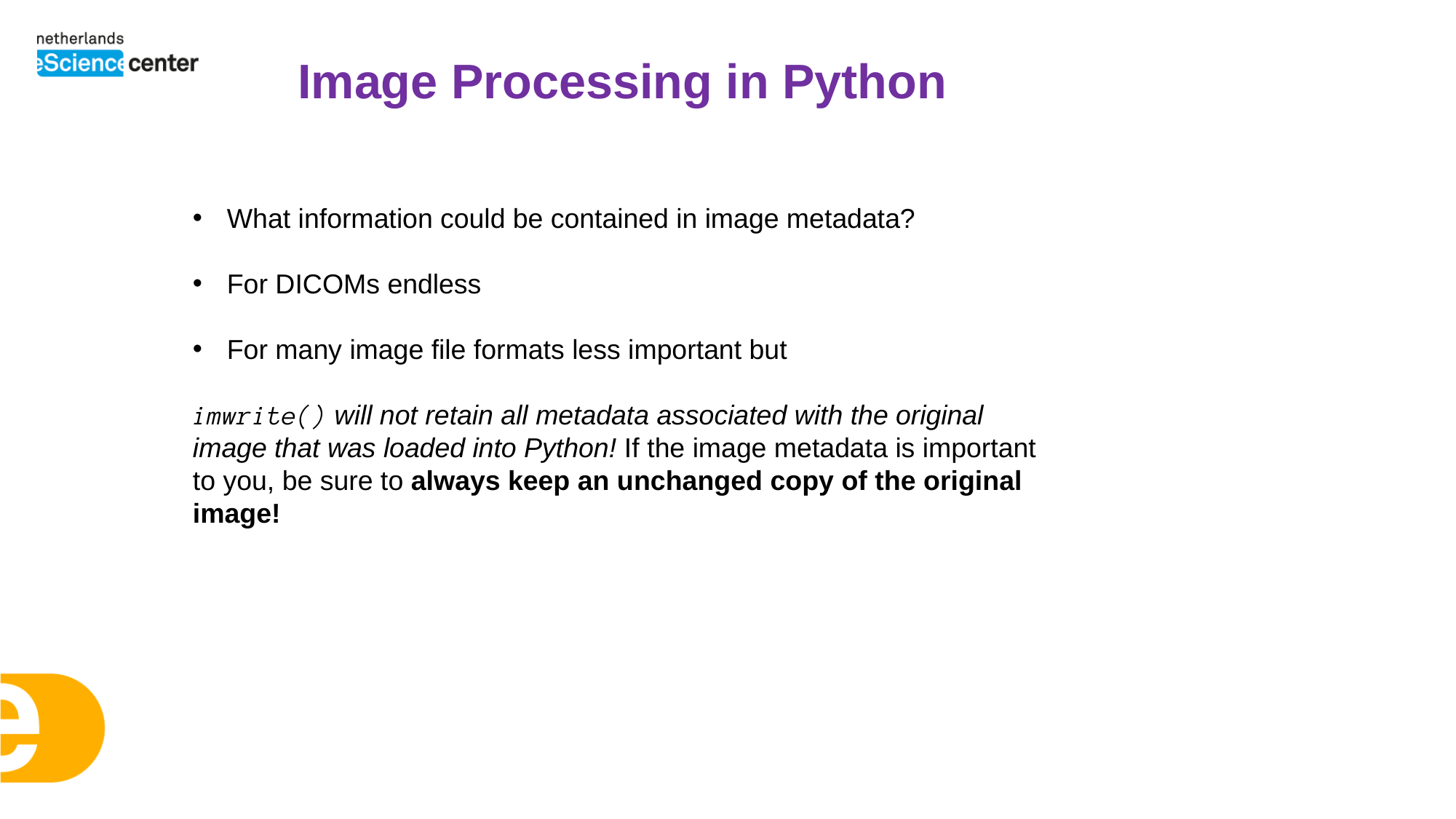

Image Processing in Python

What information could be contained in image metadata?

For DICOMs endless

For many image file formats less important but

imwrite() will not retain all metadata associated with the original image that was loaded into Python! If the image metadata is important to you, be sure to always keep an unchanged copy of the original image!